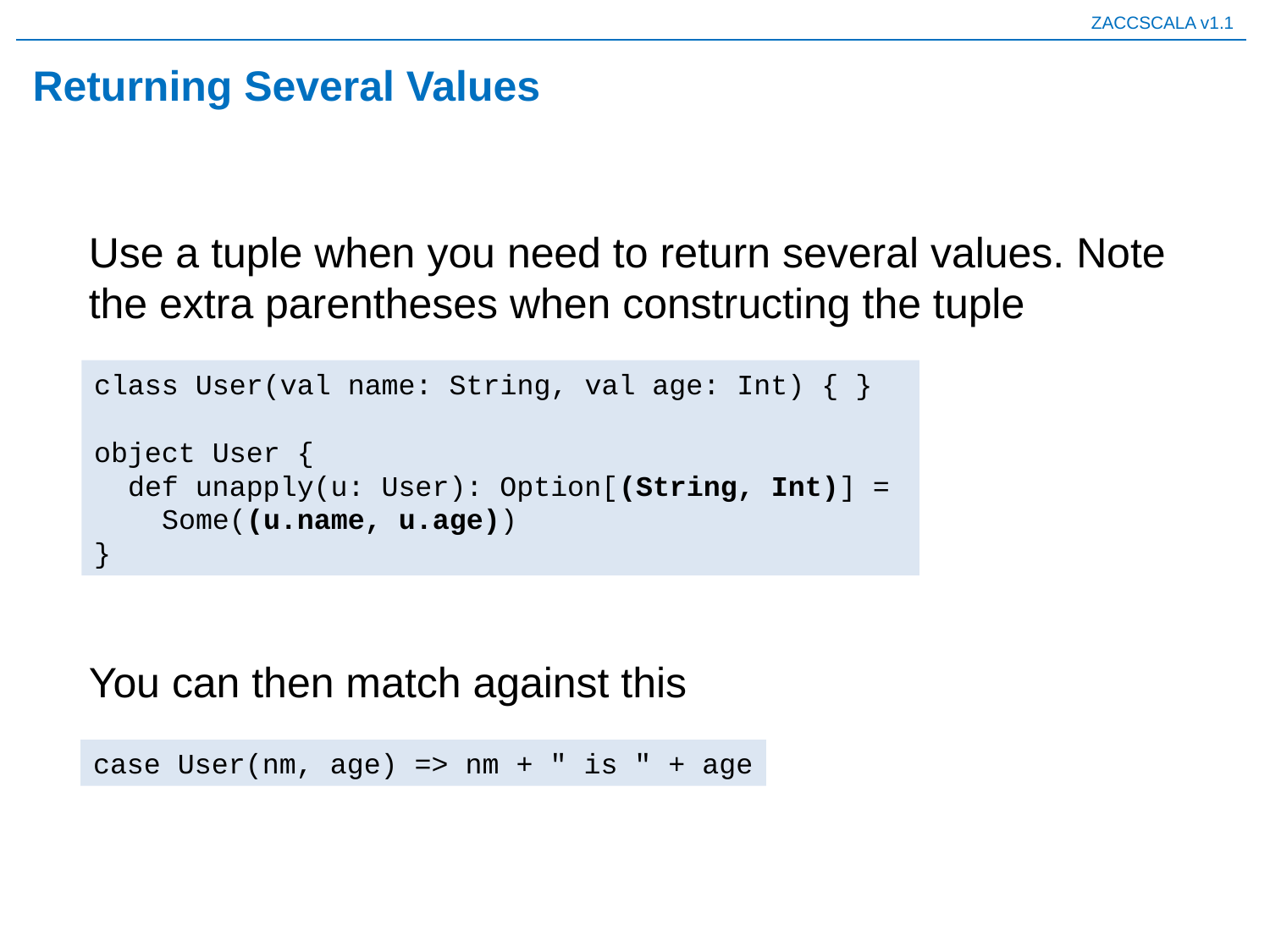

# Returning Several Values
Use a tuple when you need to return several values. Note the extra parentheses when constructing the tuple
class User(val name: String, val age: Int) { }

object User {
  def unapply(u: User): Option[(String, Int)] =
    Some((u.name, u.age))
}
You can then match against this
case User(nm, age) => nm + " is " + age